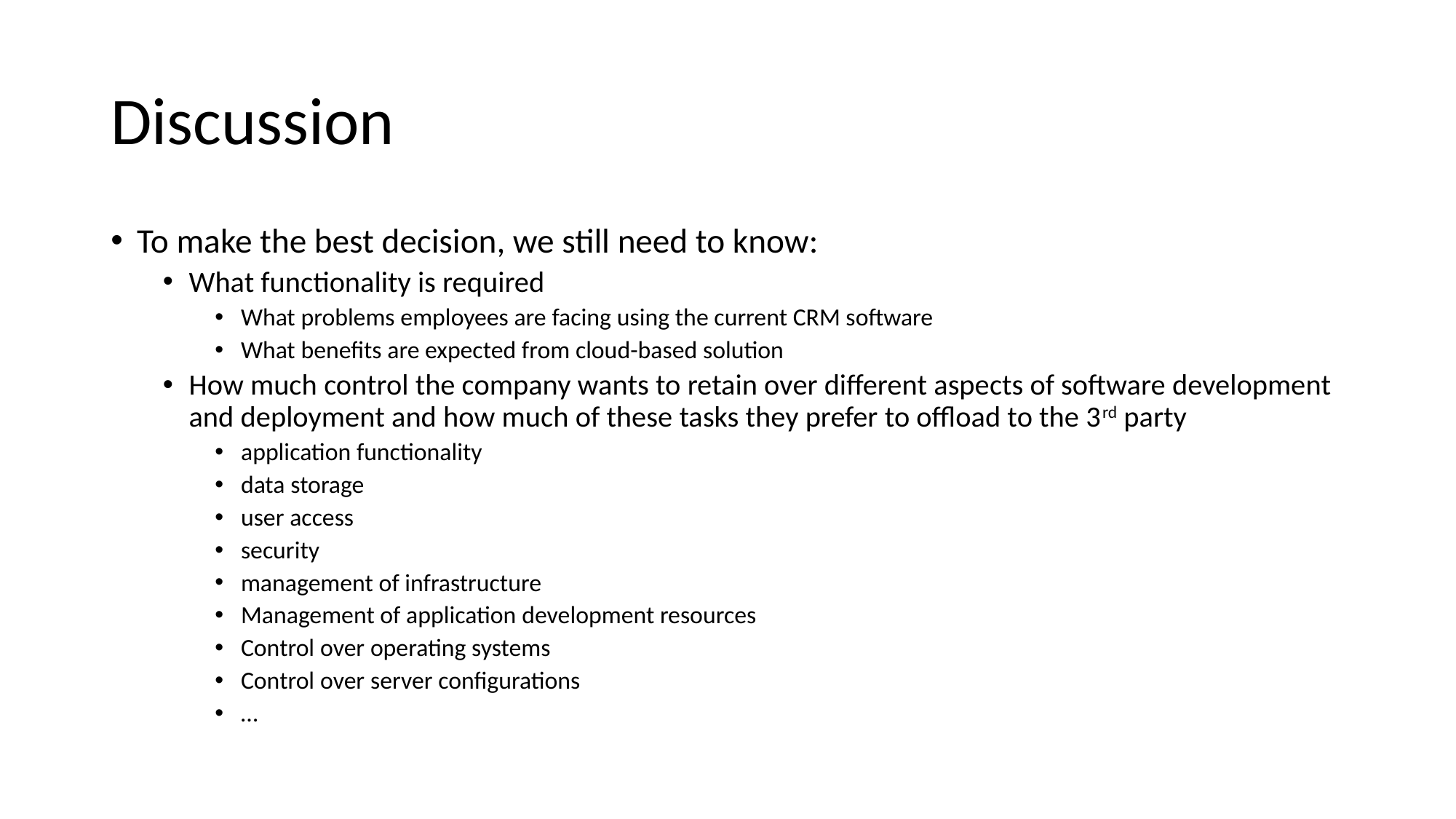

# Discussion
To make the best decision, we still need to know:
What functionality is required
What problems employees are facing using the current CRM software
What benefits are expected from cloud-based solution
How much control the company wants to retain over different aspects of software development and deployment and how much of these tasks they prefer to offload to the 3rd party
application functionality
data storage
user access
security
management of infrastructure
Management of application development resources
Control over operating systems
Control over server configurations
…